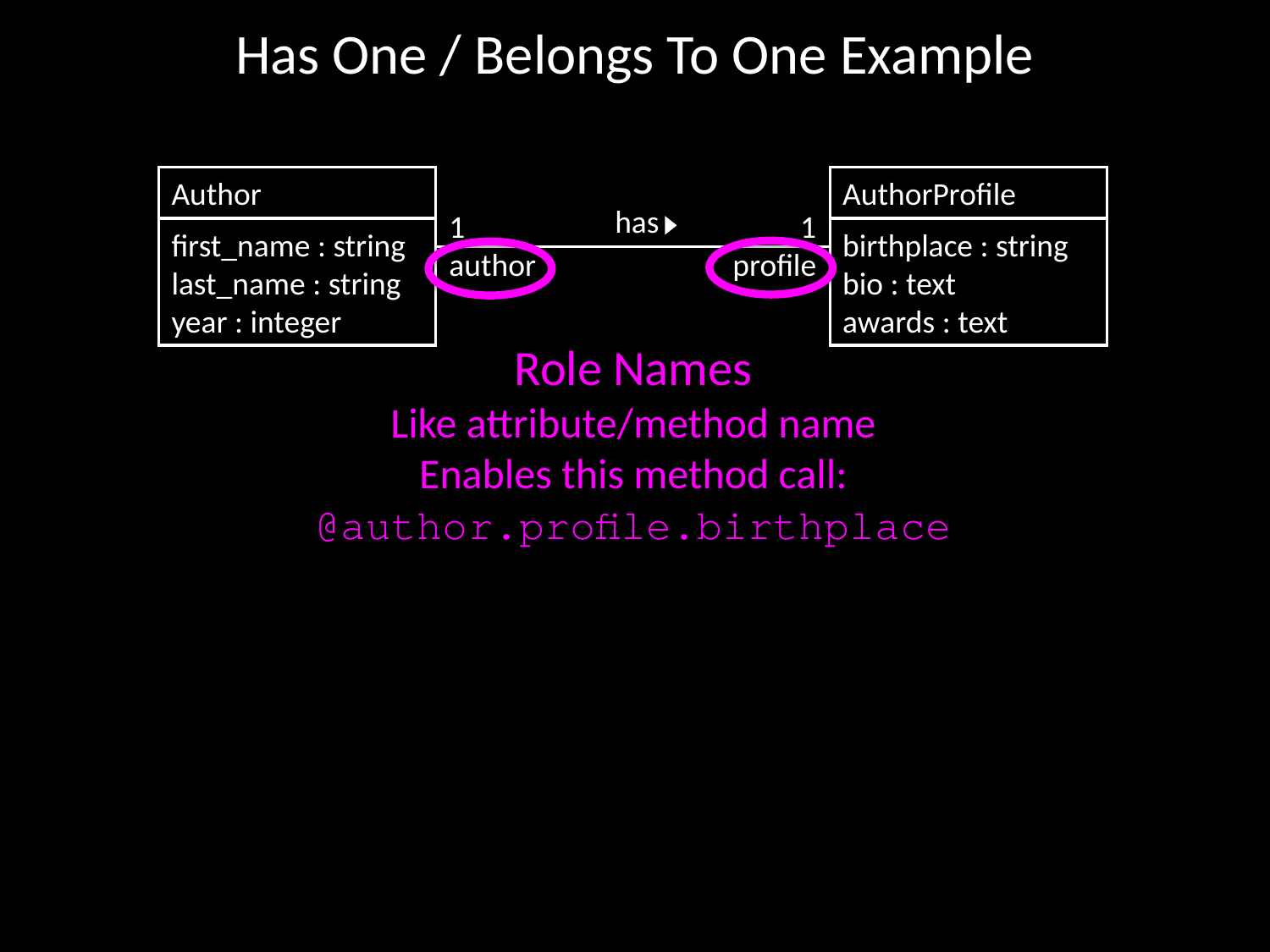

# Has One / Belongs To One Example
Author
first_name : string
last_name : string
year : integer
AuthorProfile
birthplace : string
bio : text
awards : text
has

1
author
1
profile

Role Names
Like attribute/method name
Enables this method call:
@author.profile.birthplace